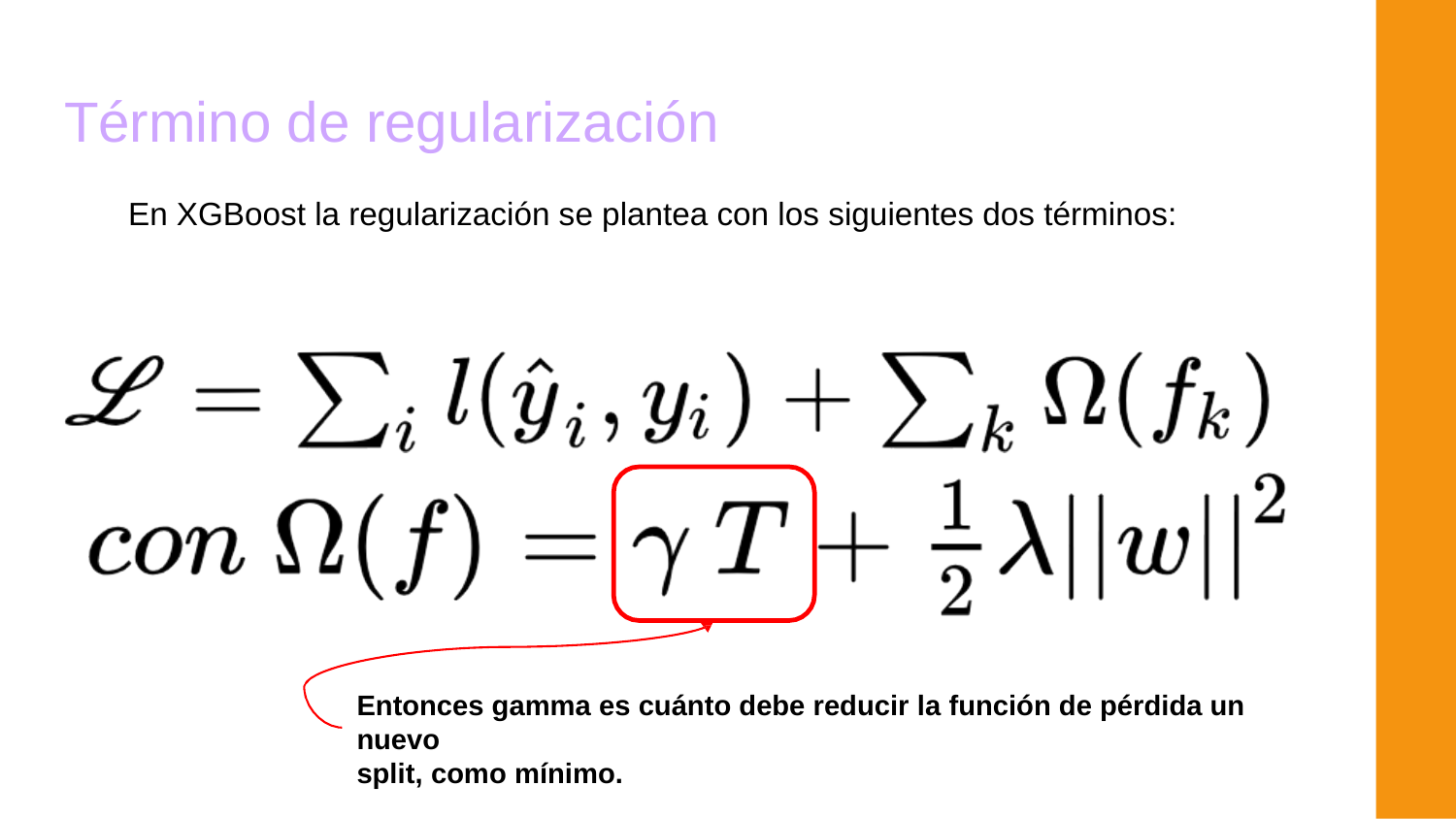

# Término de regularización
En XGBoost la regularización se plantea con los siguientes dos términos:

Entonces gamma es cuánto debe reducir la función de pérdida un nuevo
split, como mínimo.